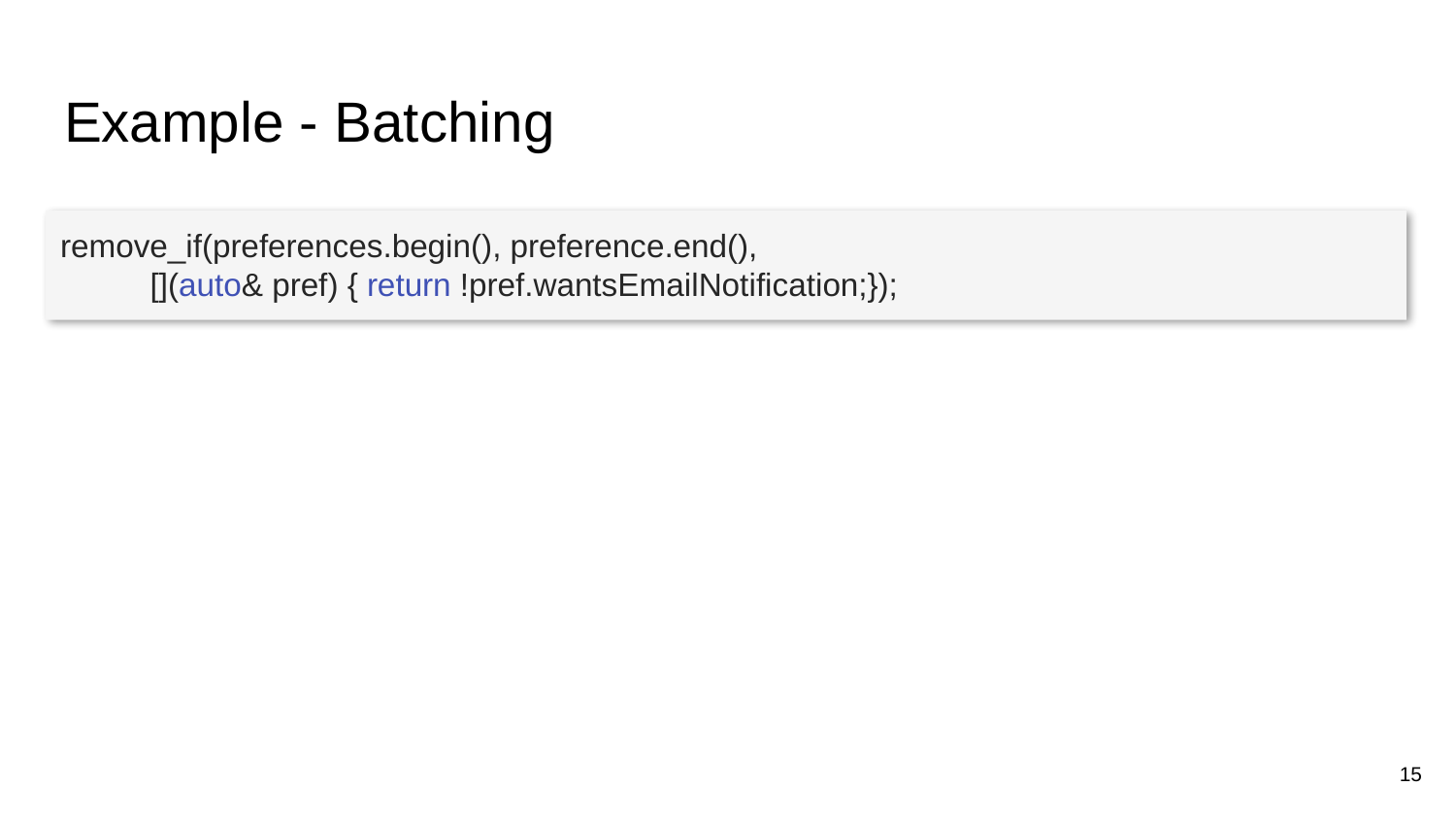

# Example - Batching
remove_if(preferences.begin(), preference.end(),
          [](auto& pref) { return !pref.wantsEmailNotification;});
15